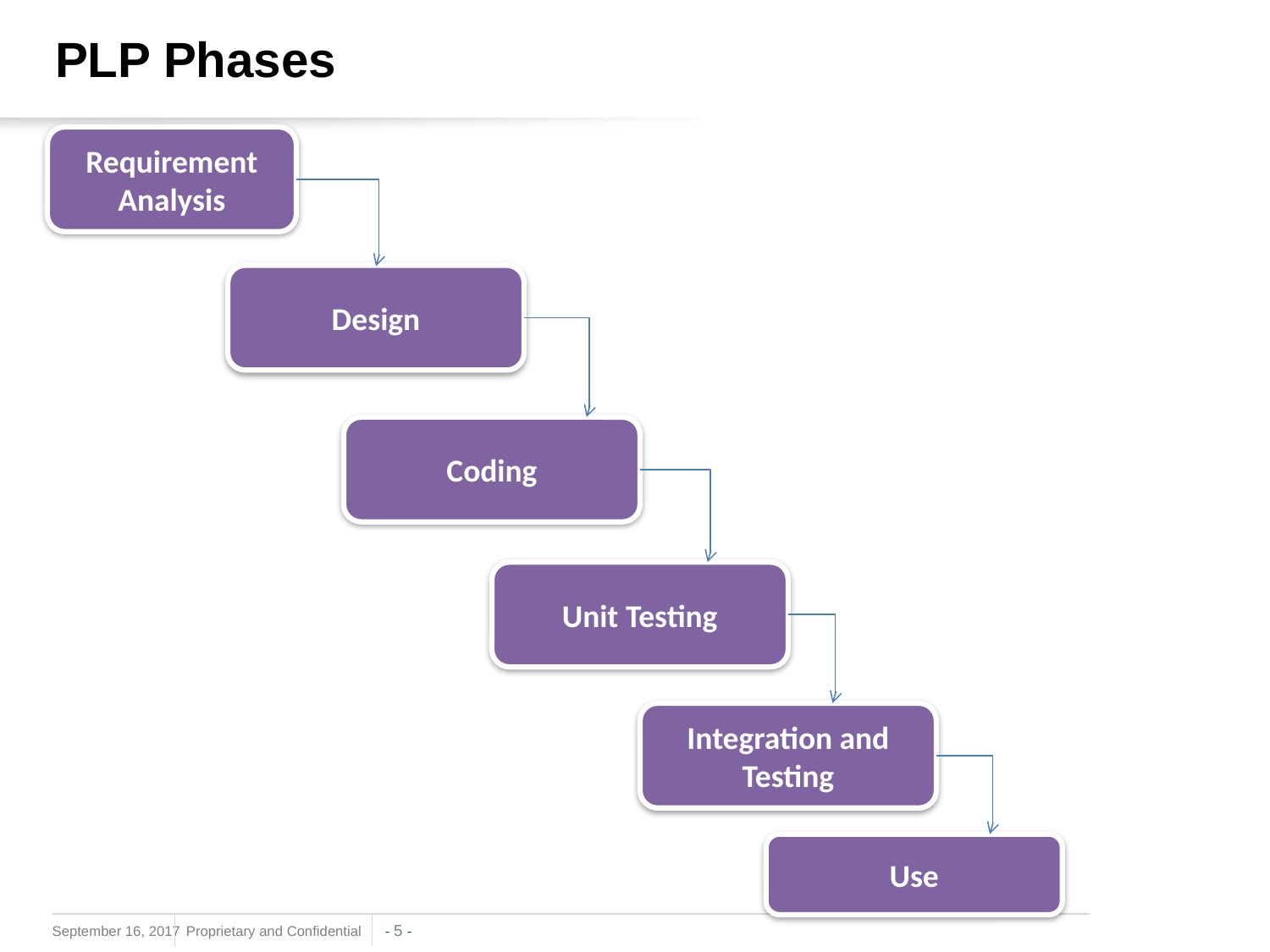

# PLP Phases
Requirement Analysis
Design
Coding
Unit Testing
Integration and Testing
Use